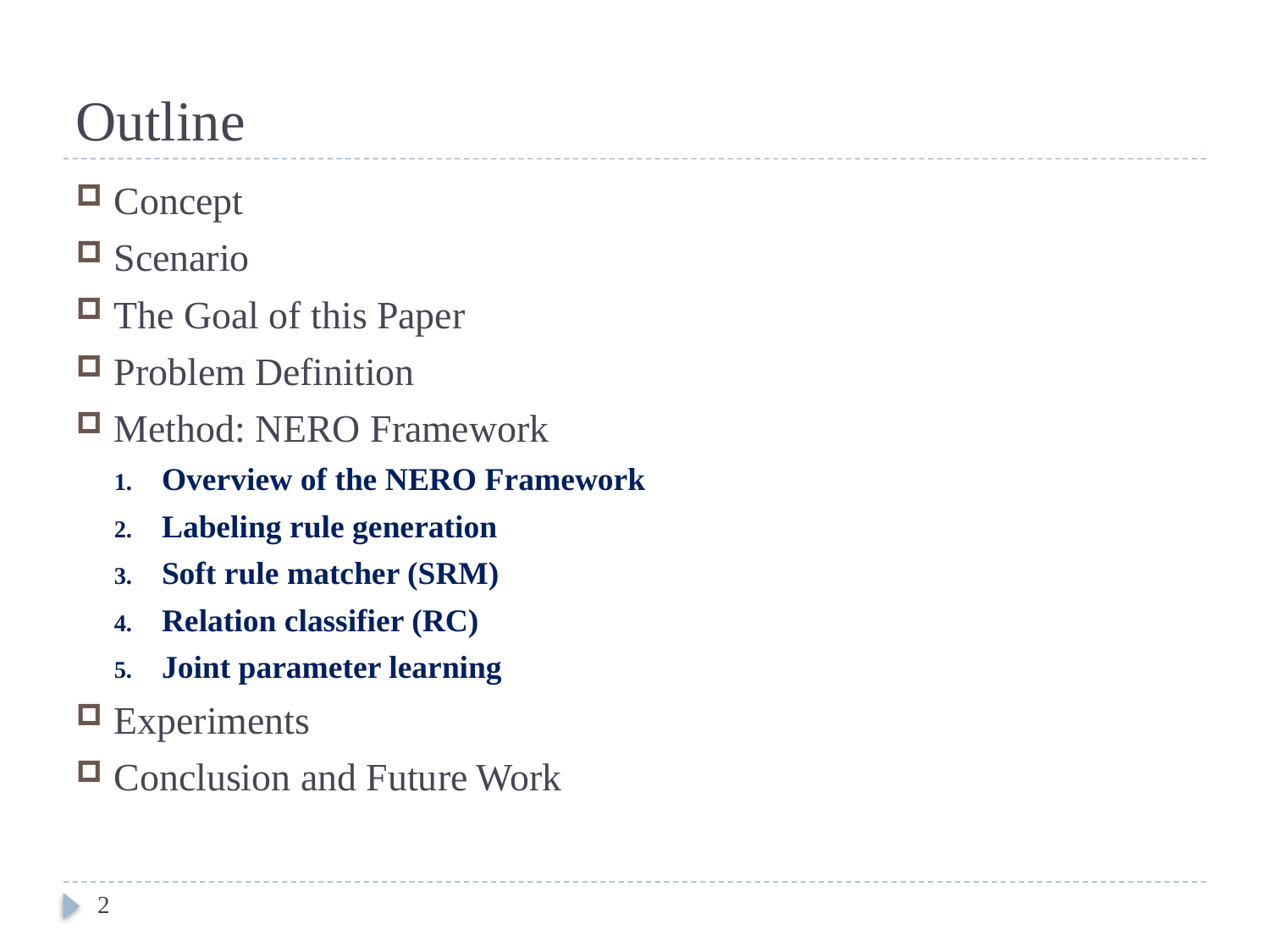

# Outline
Concept
Scenario
The Goal of this Paper
Problem Definition
Method: NERO Framework
Overview of the NERO Framework
Labeling rule generation
Soft rule matcher (SRM)
Relation classifier (RC)
Joint parameter learning
Experiments
Conclusion and Future Work

2